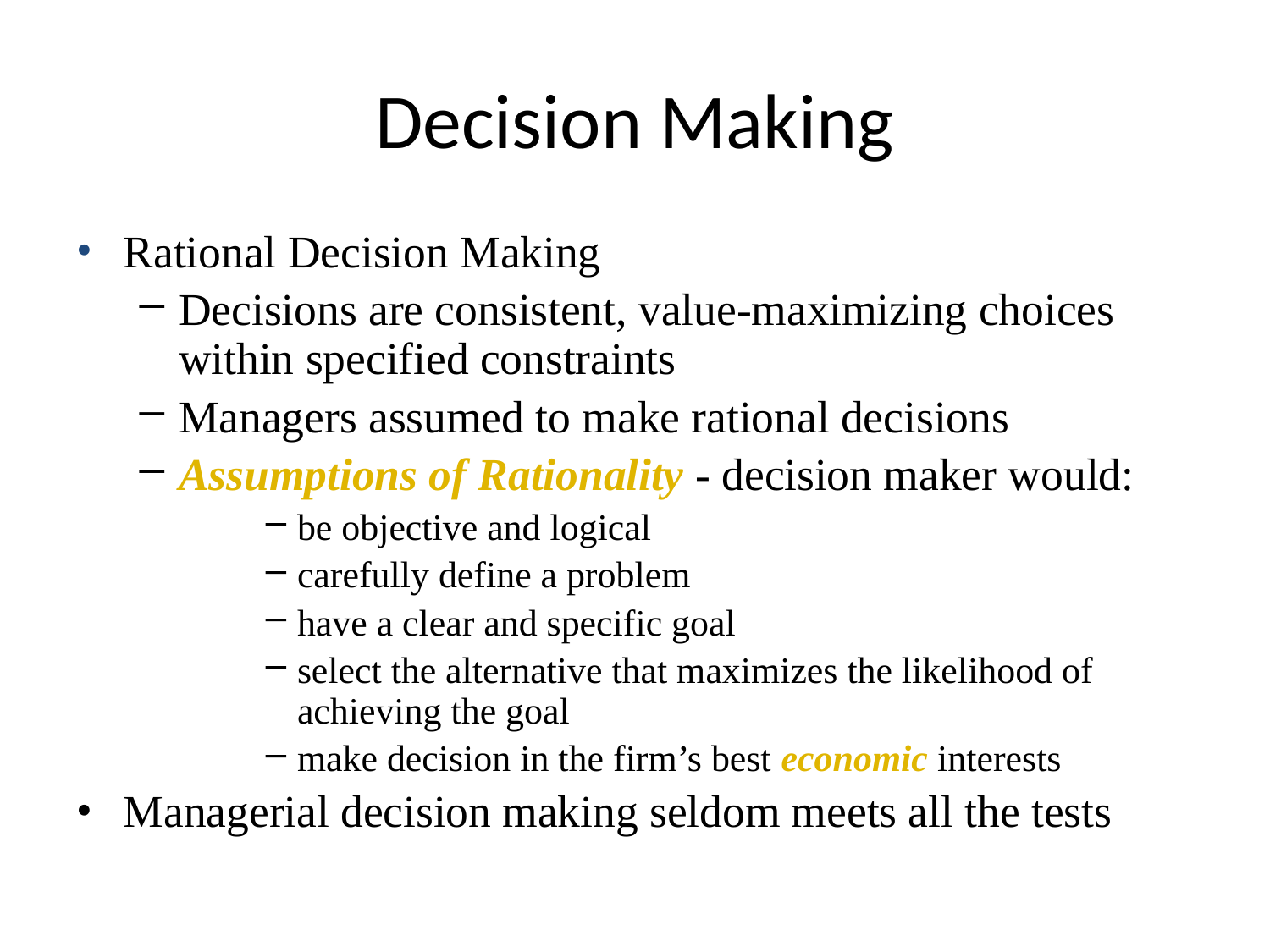

# Decision Making
Rational Decision Making
Decisions are consistent, value-maximizing choices within specified constraints
Managers assumed to make rational decisions
Assumptions of Rationality - decision maker would:
be objective and logical
carefully define a problem
have a clear and specific goal
select the alternative that maximizes the likelihood of achieving the goal
make decision in the firm’s best economic interests
Managerial decision making seldom meets all the tests